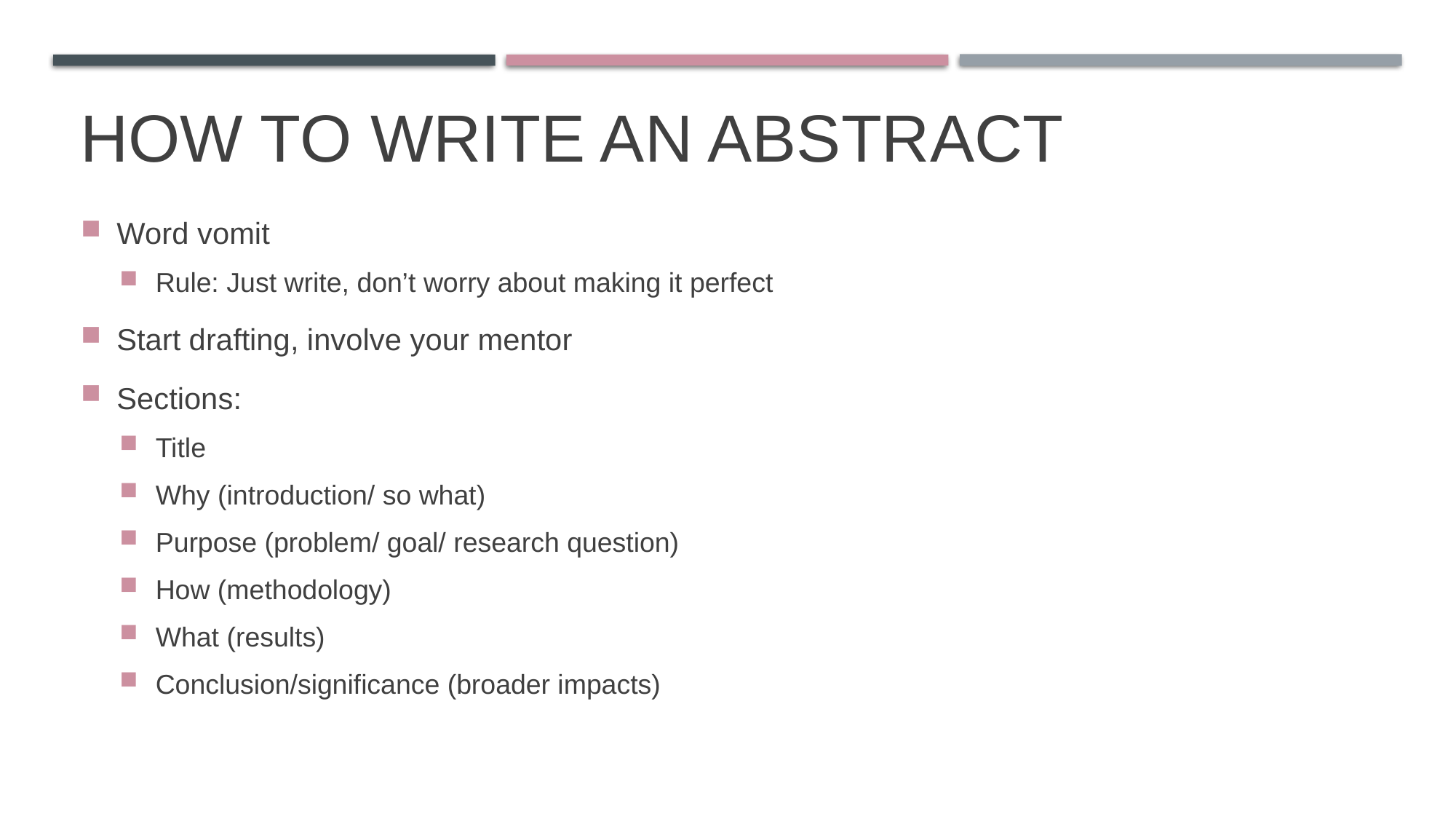

# How to write an Abstract
Word vomit
Rule: Just write, don’t worry about making it perfect
Start drafting, involve your mentor
Sections:
Title
Why (introduction/ so what)
Purpose (problem/ goal/ research question)
How (methodology)
What (results)
Conclusion/significance (broader impacts)